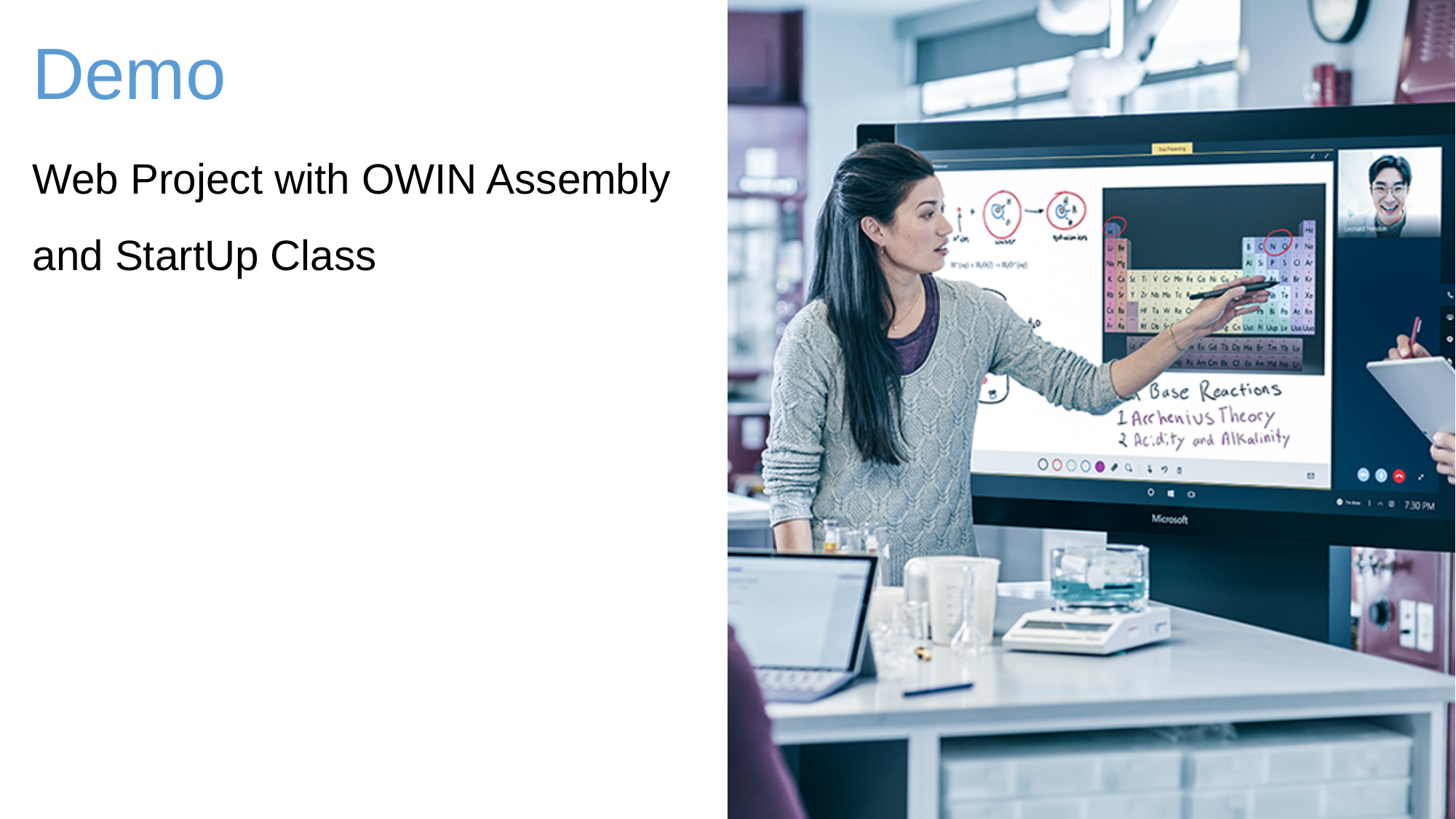

Web Project with OWIN Assembly and StartUp Class